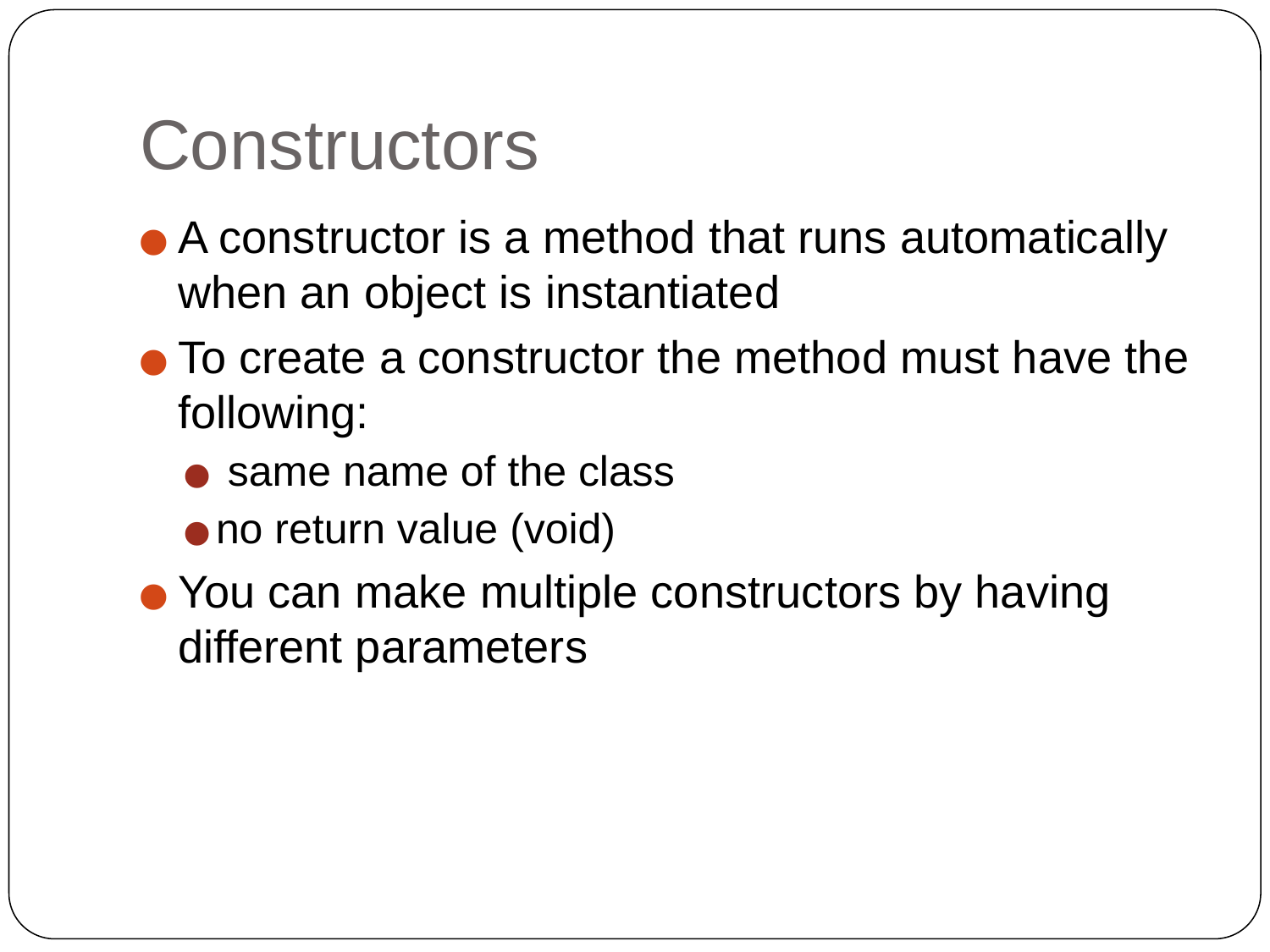

# Constructors
A constructor is a method that runs automatically when an object is instantiated
To create a constructor the method must have the following:
 same name of the class
no return value (void)
You can make multiple constructors by having different parameters